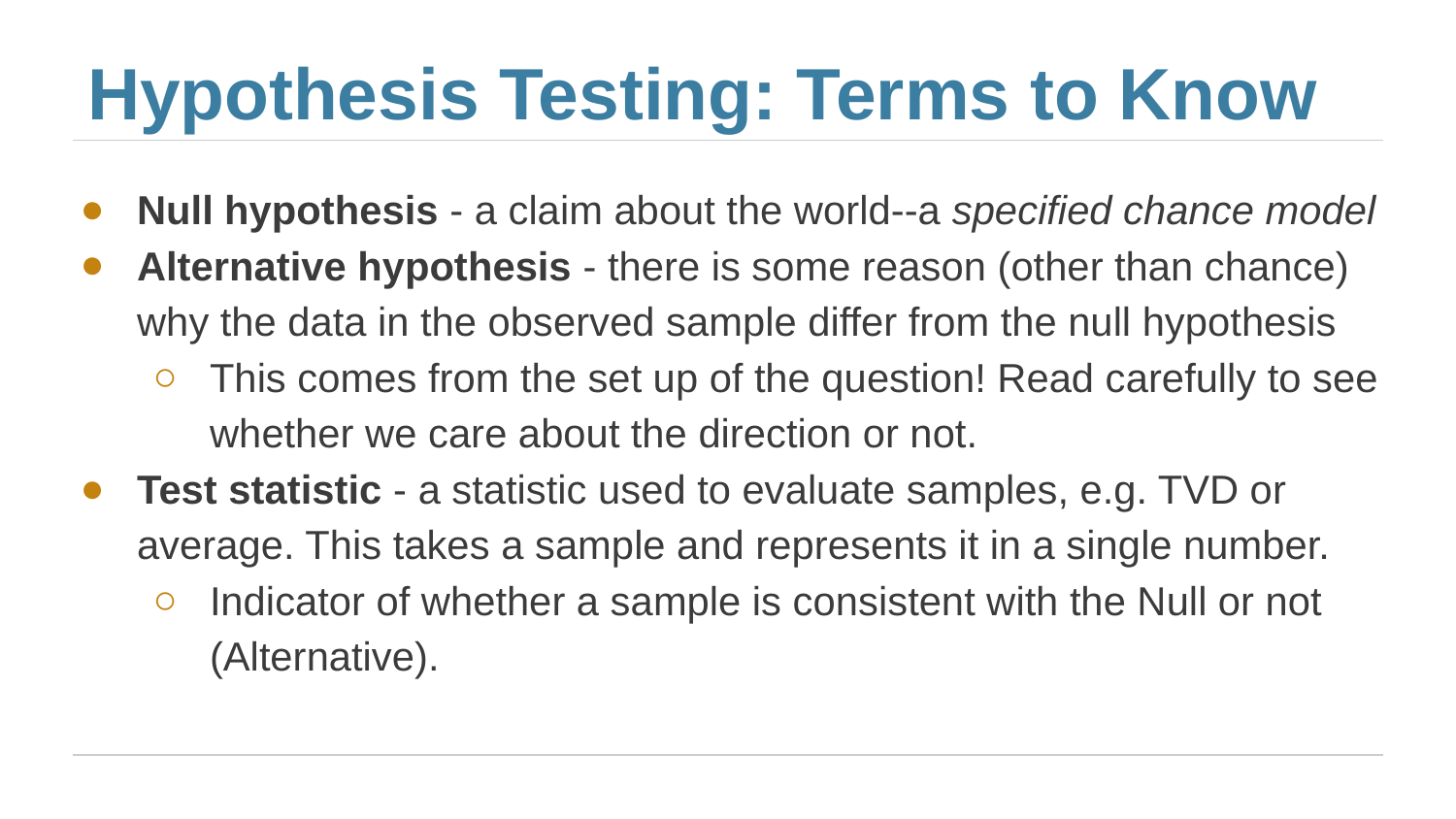

# Hypothesis Testing: Terms to Know
Null hypothesis - a claim about the world--a specified chance model
Alternative hypothesis - there is some reason (other than chance) why the data in the observed sample differ from the null hypothesis
This comes from the set up of the question! Read carefully to see whether we care about the direction or not.
Test statistic - a statistic used to evaluate samples, e.g. TVD or average. This takes a sample and represents it in a single number.
Indicator of whether a sample is consistent with the Null or not (Alternative).